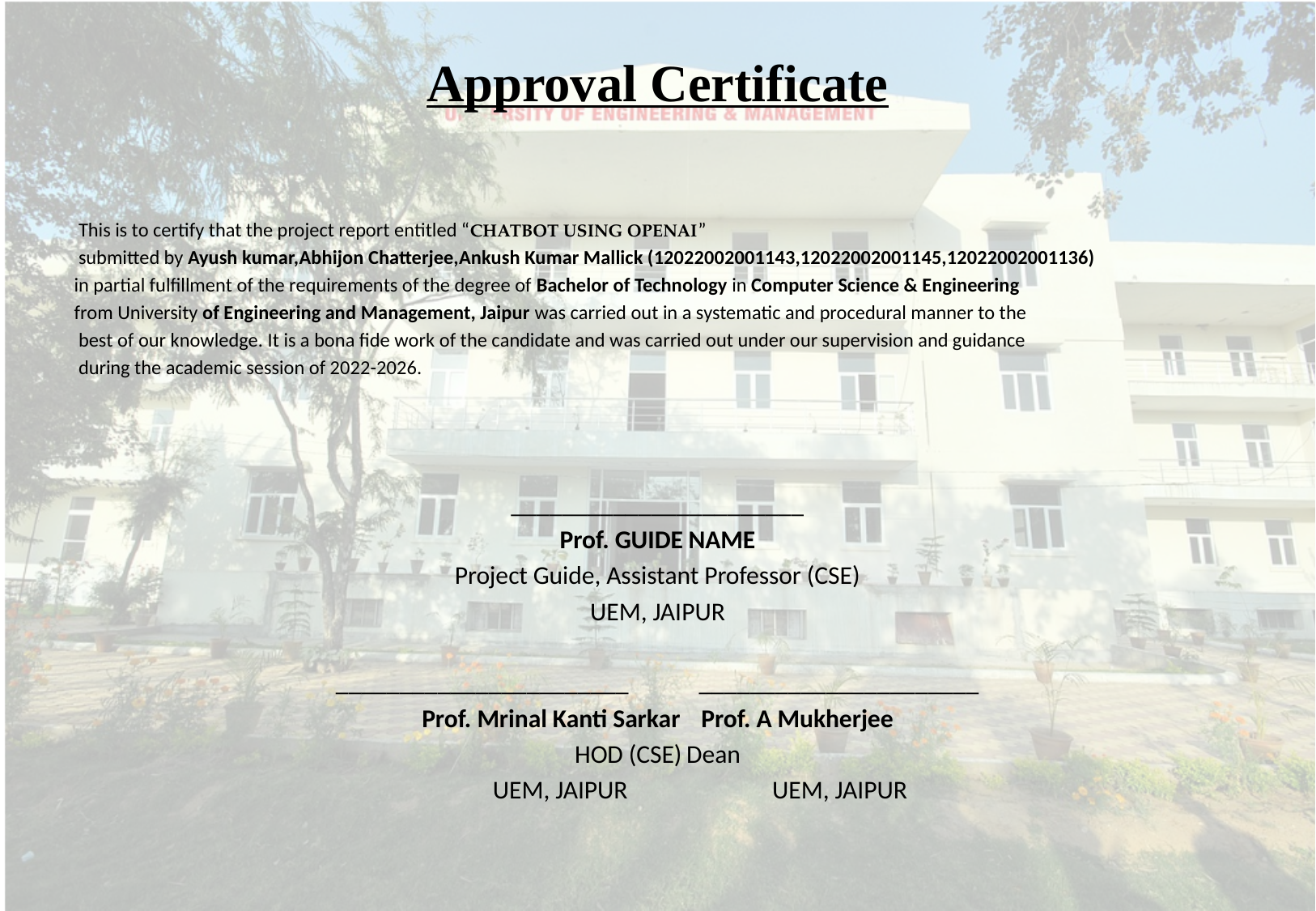

# Approval Certificate
 This is to certify that the project report entitled “CHATBOT USING OPENAI”
 submitted by Ayush kumar,Abhijon Chatterjee,Ankush Kumar Mallick (12022002001143,12022002001145,12022002001136)
in partial fulfillment of the requirements of the degree of Bachelor of Technology in Computer Science & Engineering
from University of Engineering and Management, Jaipur was carried out in a systematic and procedural manner to the
 best of our knowledge. It is a bona fide work of the candidate and was carried out under our supervision and guidance
 during the academic session of 2022-2026.

_______________________
Prof. GUIDE NAME
Project Guide, Assistant Professor (CSE)
UEM, JAIPUR

_______________________					______________________
Prof. Mrinal Kanti Sarkar					Prof. A Mukherjee
HOD (CSE)							Dean
               UEM, JAIPUR						               UEM, JAIPUR